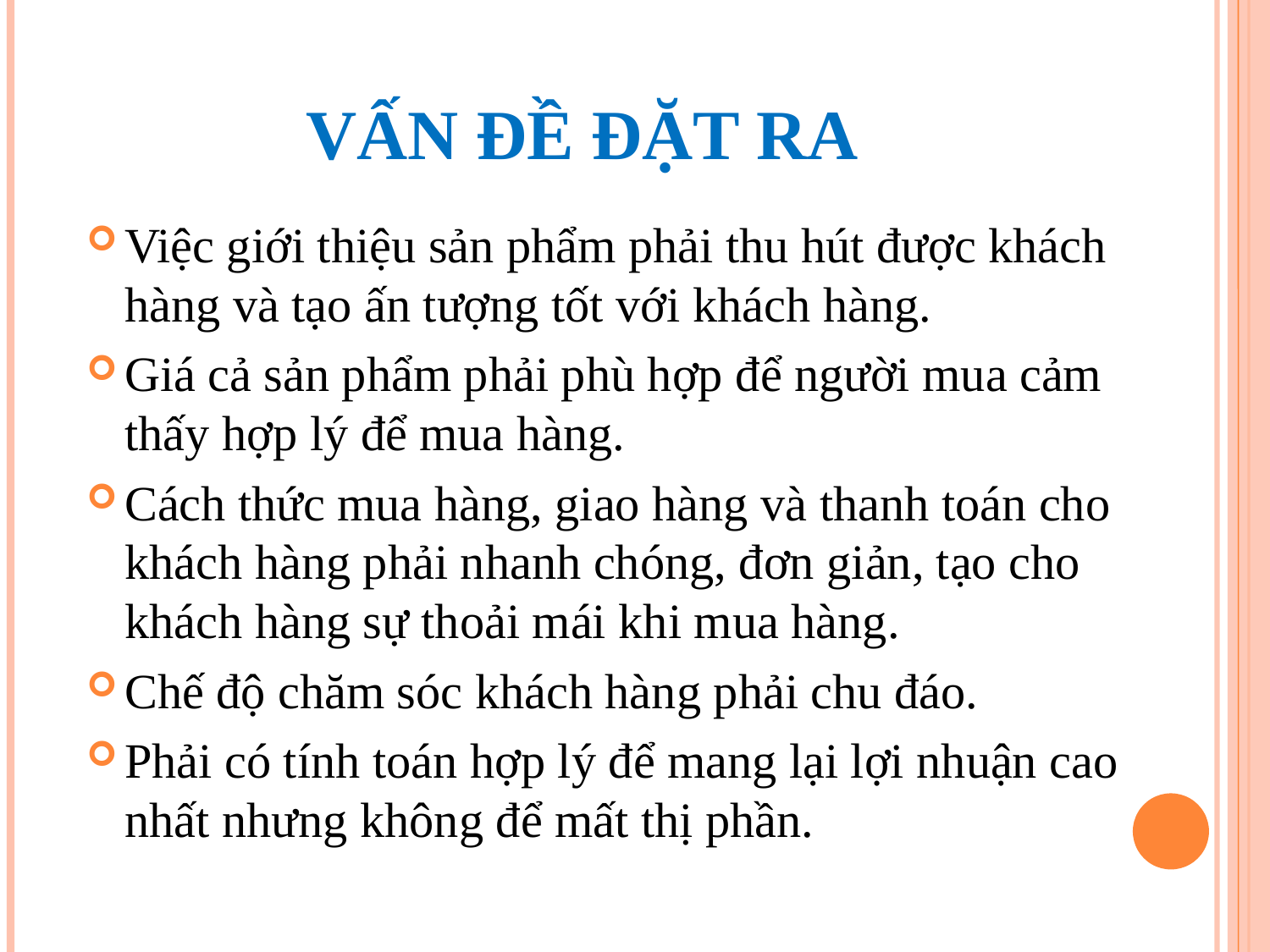

# VẤN ĐỀ ĐẶT RA

Việc giới thiệu sản phẩm phải thu hút được khách hàng và tạo ấn tượng tốt với khách hàng.
Giá cả sản phẩm phải phù hợp để người mua cảm thấy hợp lý để mua hàng.
Cách thức mua hàng, giao hàng và thanh toán cho khách hàng phải nhanh chóng, đơn giản, tạo cho khách hàng sự thoải mái khi mua hàng.
Chế độ chăm sóc khách hàng phải chu đáo.
Phải có tính toán hợp lý để mang lại lợi nhuận cao nhất nhưng không để mất thị phần.